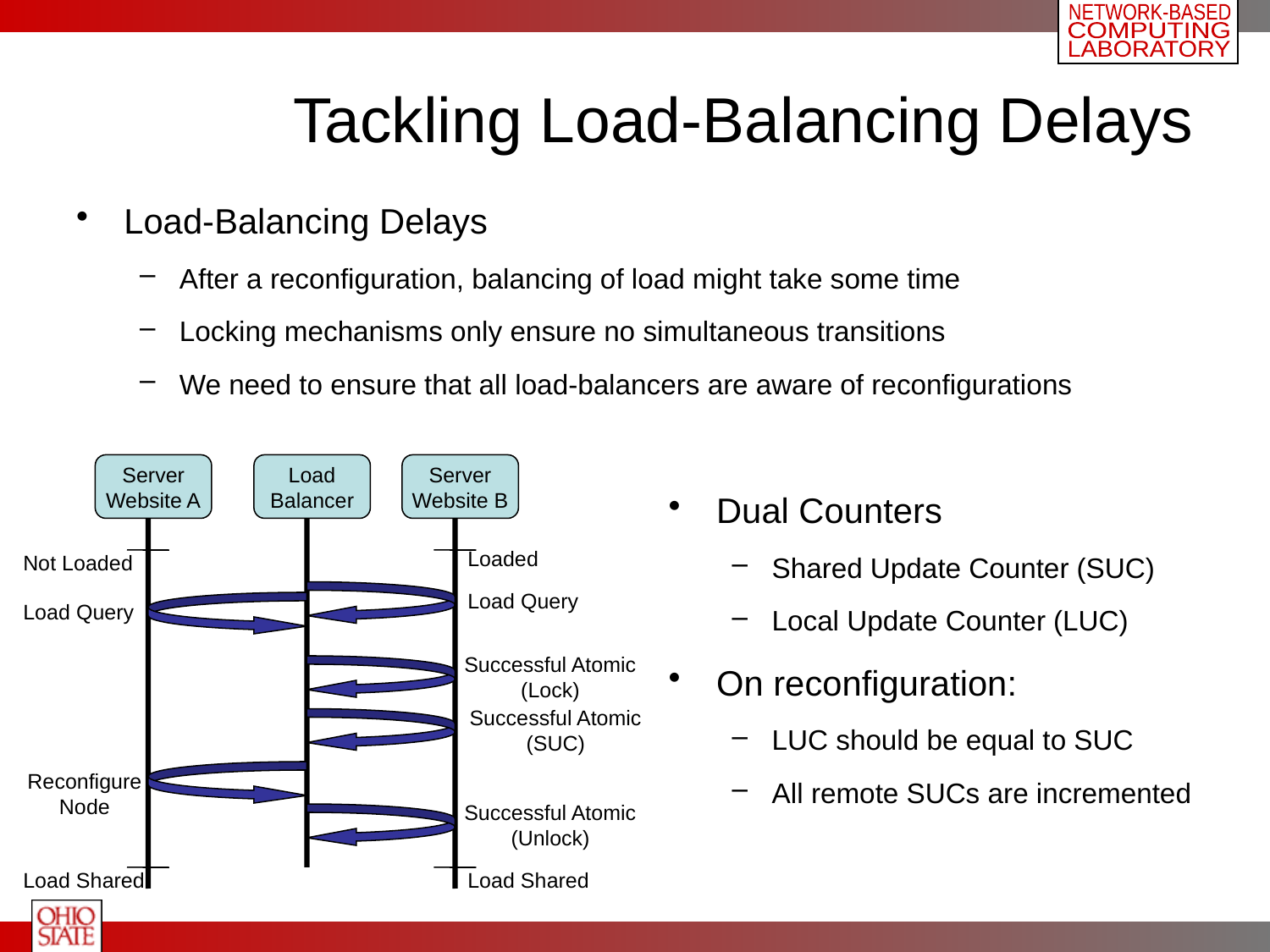

# Tackling Load-Balancing Delays
Load-Balancing Delays
After a reconfiguration, balancing of load might take some time
Locking mechanisms only ensure no simultaneous transitions
We need to ensure that all load-balancers are aware of reconfigurations
Server
Website A
Load
Balancer
Server
Website B
Dual Counters
Shared Update Counter (SUC)
Local Update Counter (LUC)
On reconfiguration:
LUC should be equal to SUC
All remote SUCs are incremented

Loaded
Not Loaded

Load Query
Load Query

Successful Atomic (Lock)

Successful Atomic (SUC)

Reconfigure Node

Successful Atomic (Unlock)

Load Shared
Load Shared